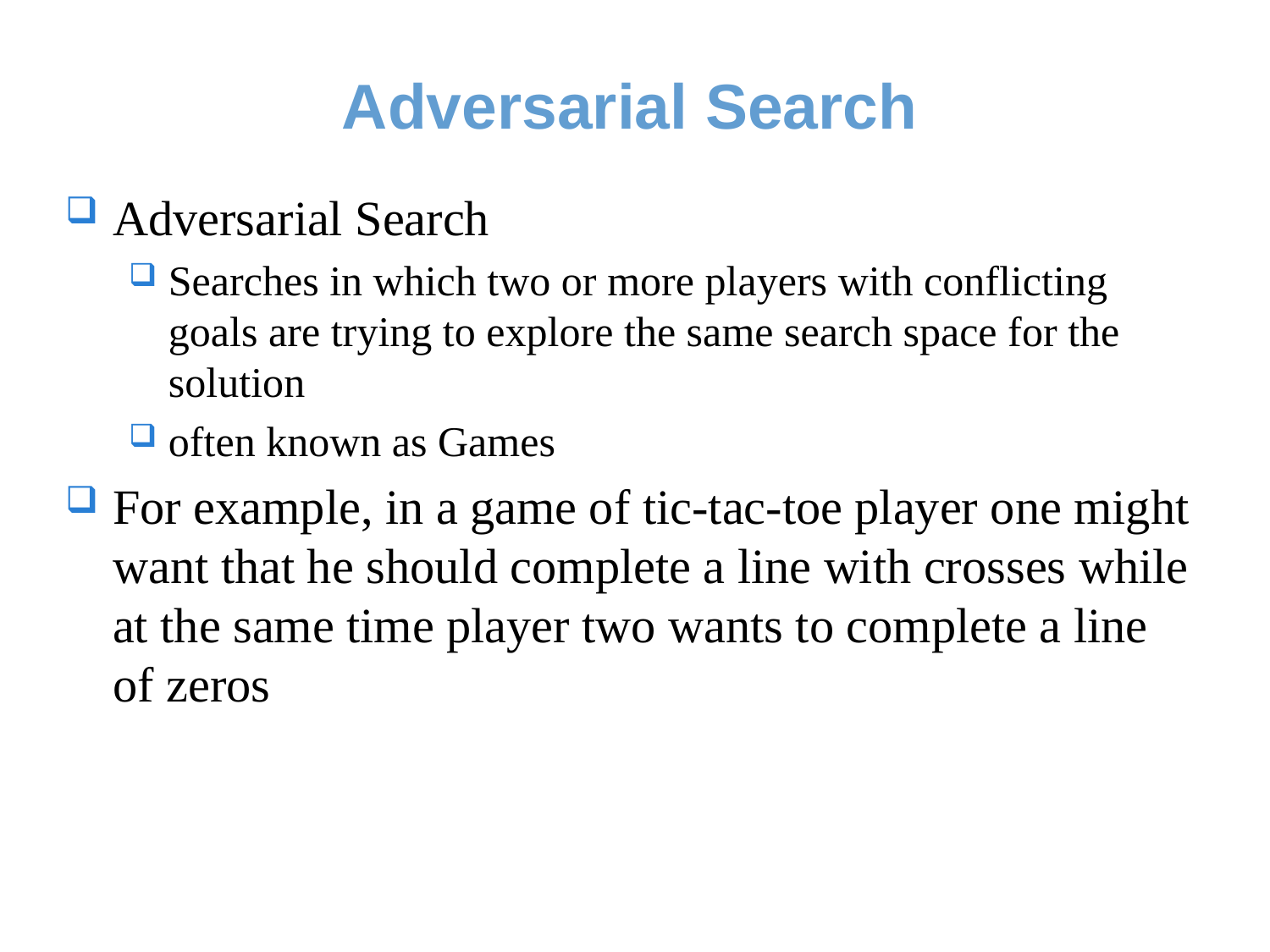

# Adversarial Search
Adversarial Search
Searches in which two or more players with conflicting goals are trying to explore the same search space for the solution
often known as Games
For example, in a game of tic-tac-toe player one might want that he should complete a line with crosses while at the same time player two wants to complete a line of zeros